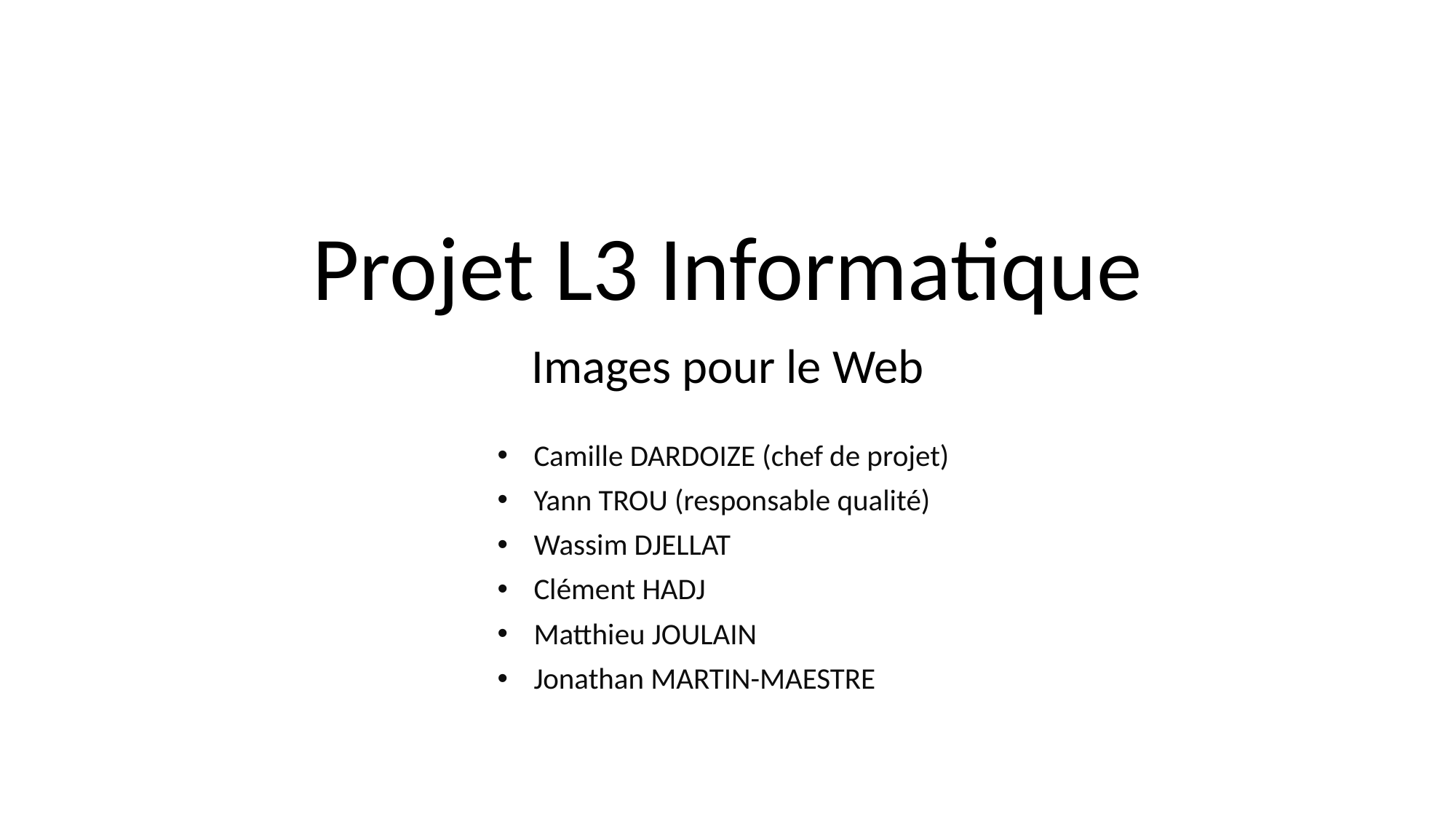

# Projet L3 Informatique
Images pour le Web
Camille DARDOIZE (chef de projet)
Yann TROU (responsable qualité)
Wassim DJELLAT
Clément HADJ
Matthieu JOULAIN
Jonathan MARTIN-MAESTRE